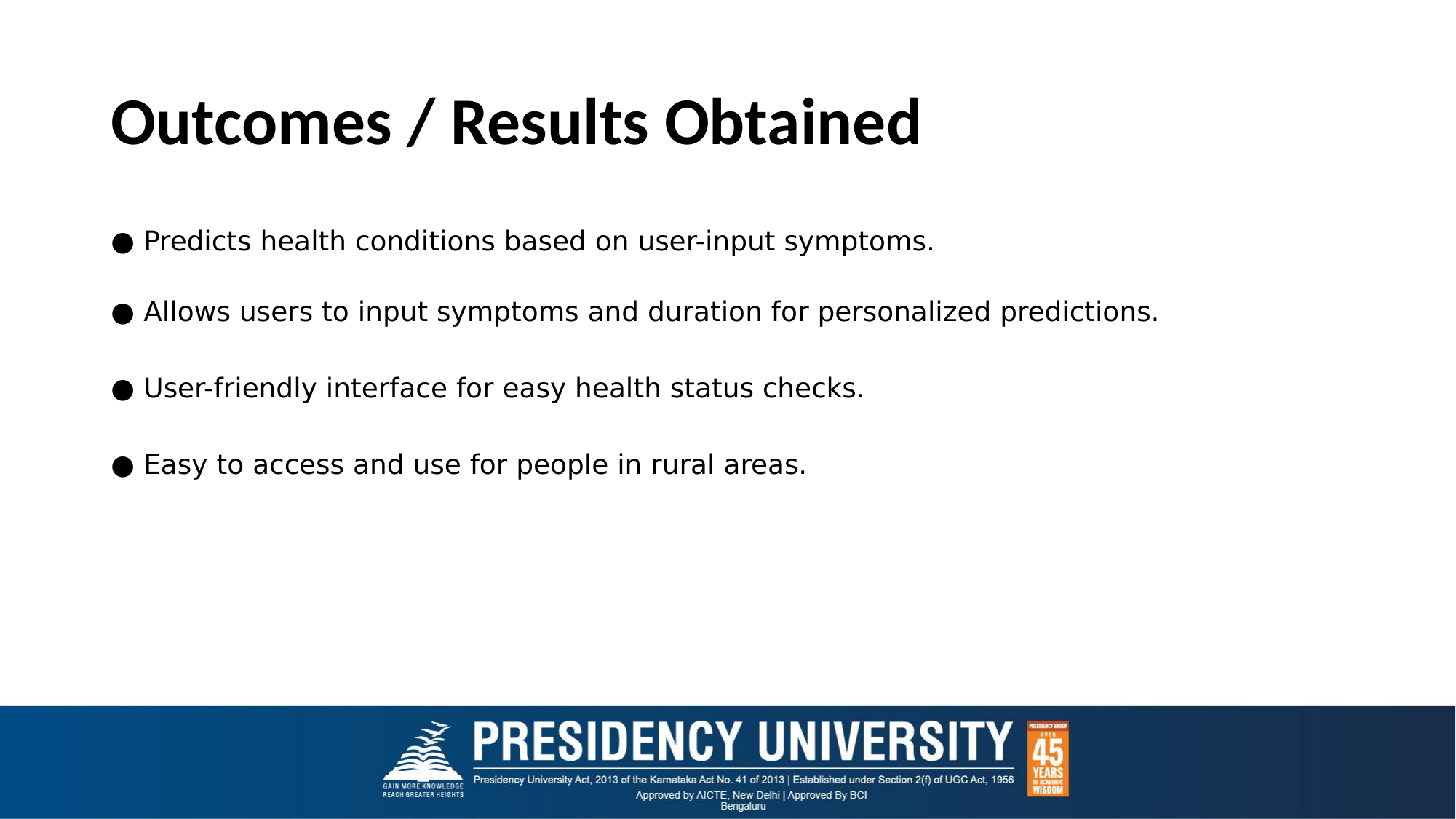

# Outcomes / Results Obtained
● Predicts health conditions based on user-input symptoms.

● Allows users to input symptoms and duration for personalized predictions.

● User-friendly interface for easy health status checks.

● Easy to access and use for people in rural areas.